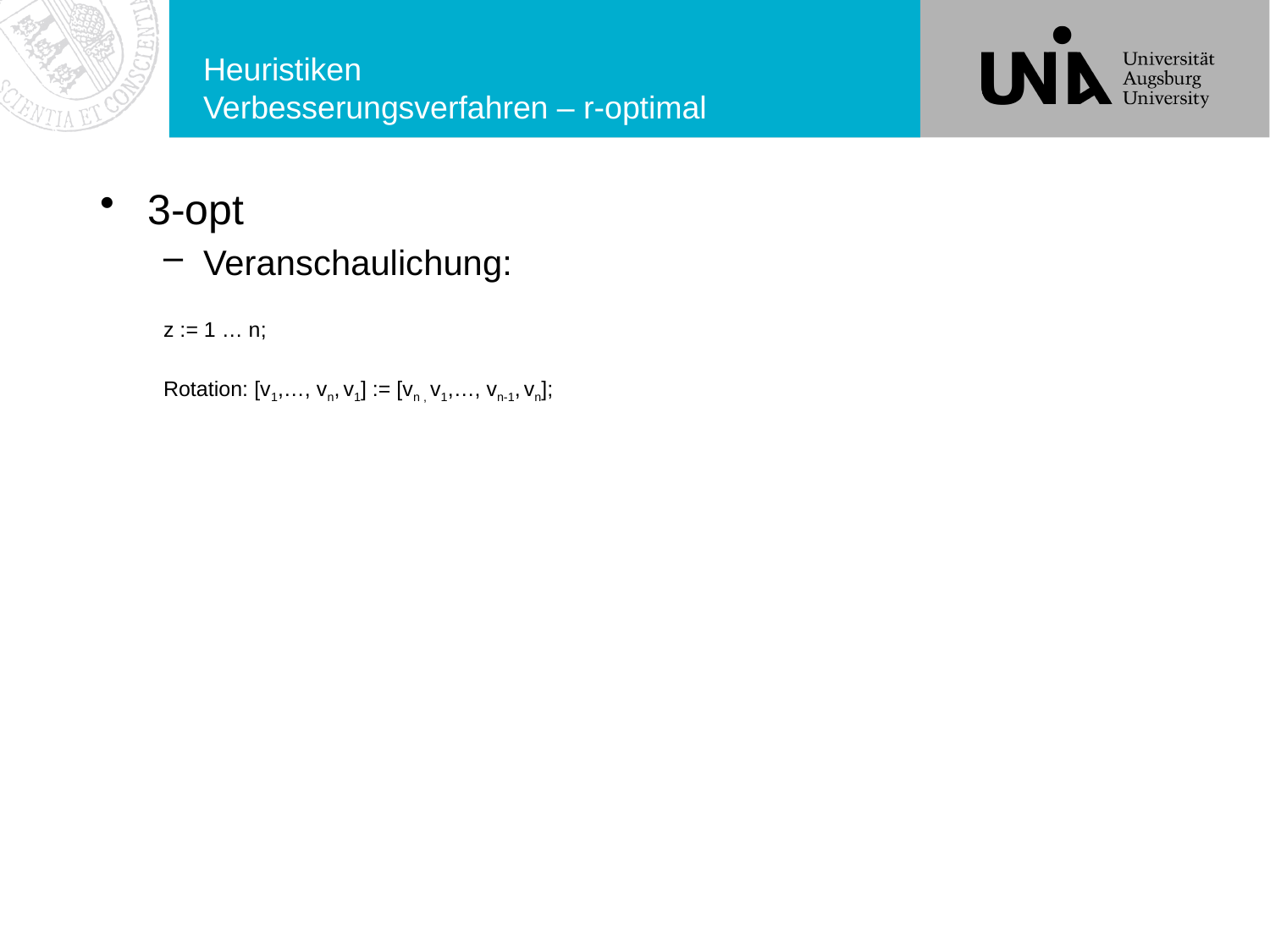

# Heuristiken Verbesserungsverfahren – r-optimal
3-opt
Veranschaulichung:

z := 1 … n;

Rotation: [v1,…, vn, v1] := [vn , v1,…, vn-1, vn];